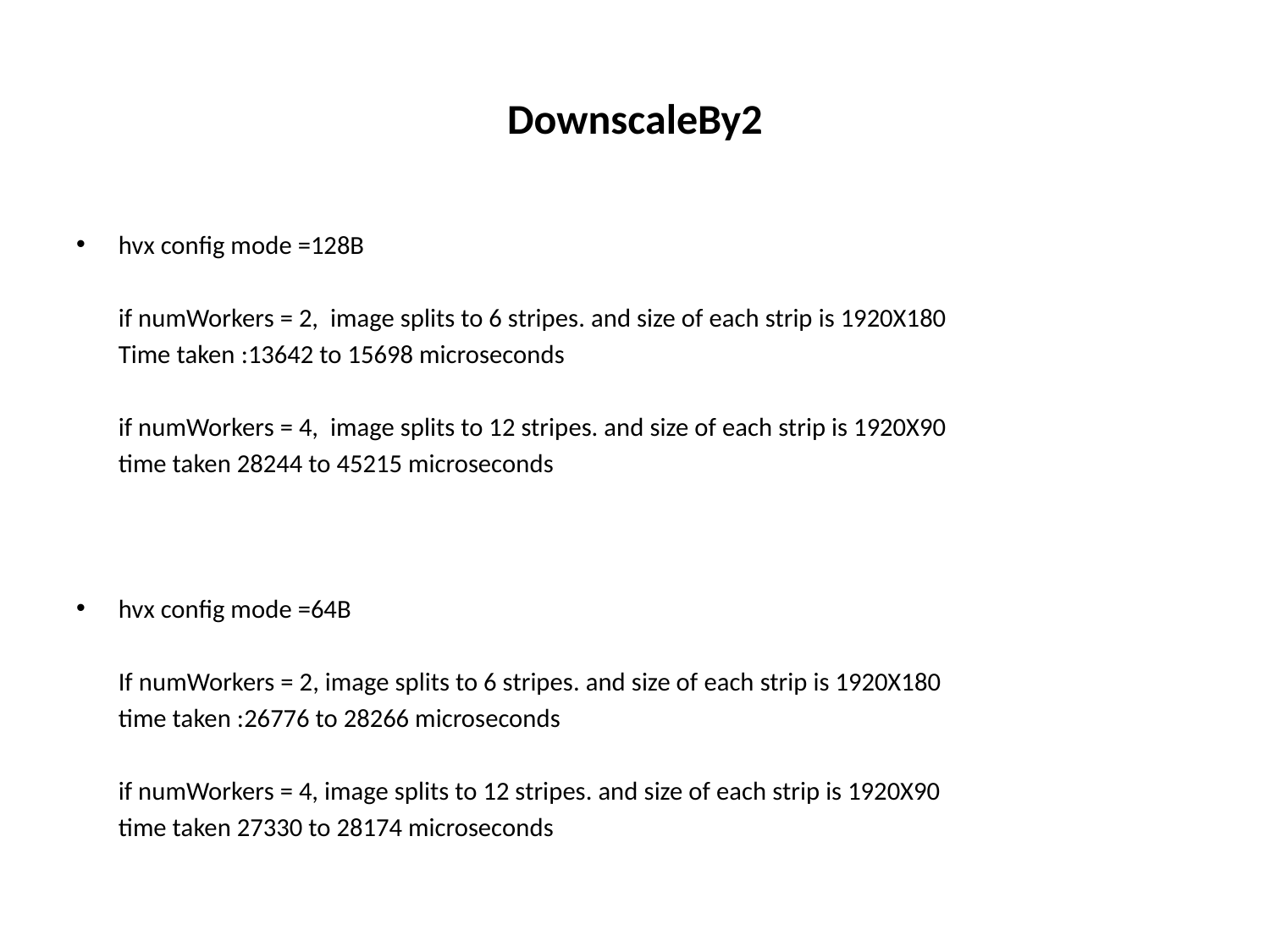

# DownscaleBy2
hvx config mode =128B

	if numWorkers = 2,  image splits to 6 stripes. and size of each strip is 1920X180
	Time taken :13642 to 15698 microseconds

	if numWorkers = 4,  image splits to 12 stripes. and size of each strip is 1920X90
	time taken 28244 to 45215 microseconds

hvx config mode =64B

	If numWorkers = 2, image splits to 6 stripes. and size of each strip is 1920X180
	time taken :26776 to 28266 microseconds

	if numWorkers = 4, image splits to 12 stripes. and size of each strip is 1920X90
	time taken 27330 to 28174 microseconds